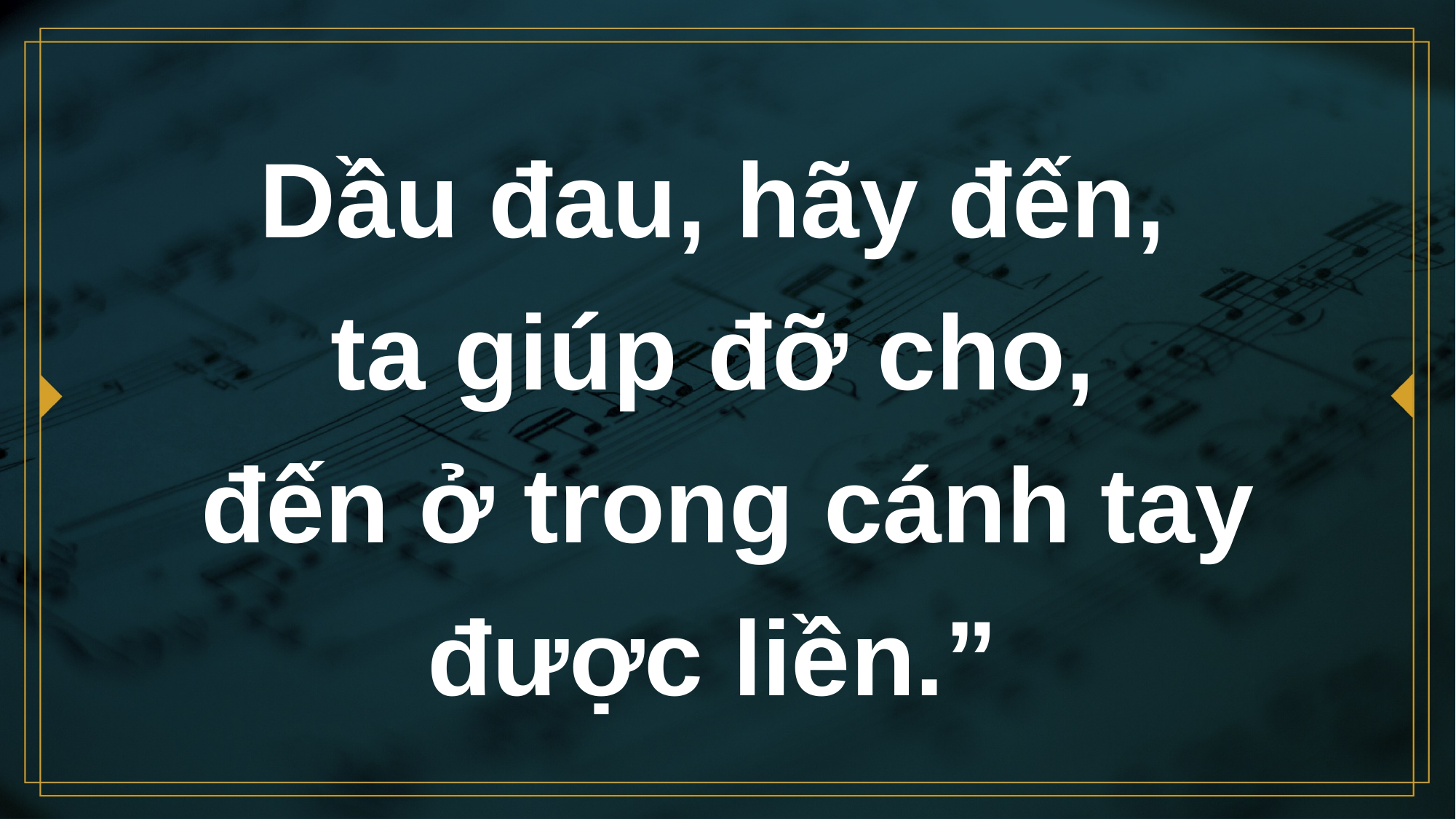

# Dầu đau, hãy đến, ta giúp đỡ cho, đến ở trong cánh tay được liền.”